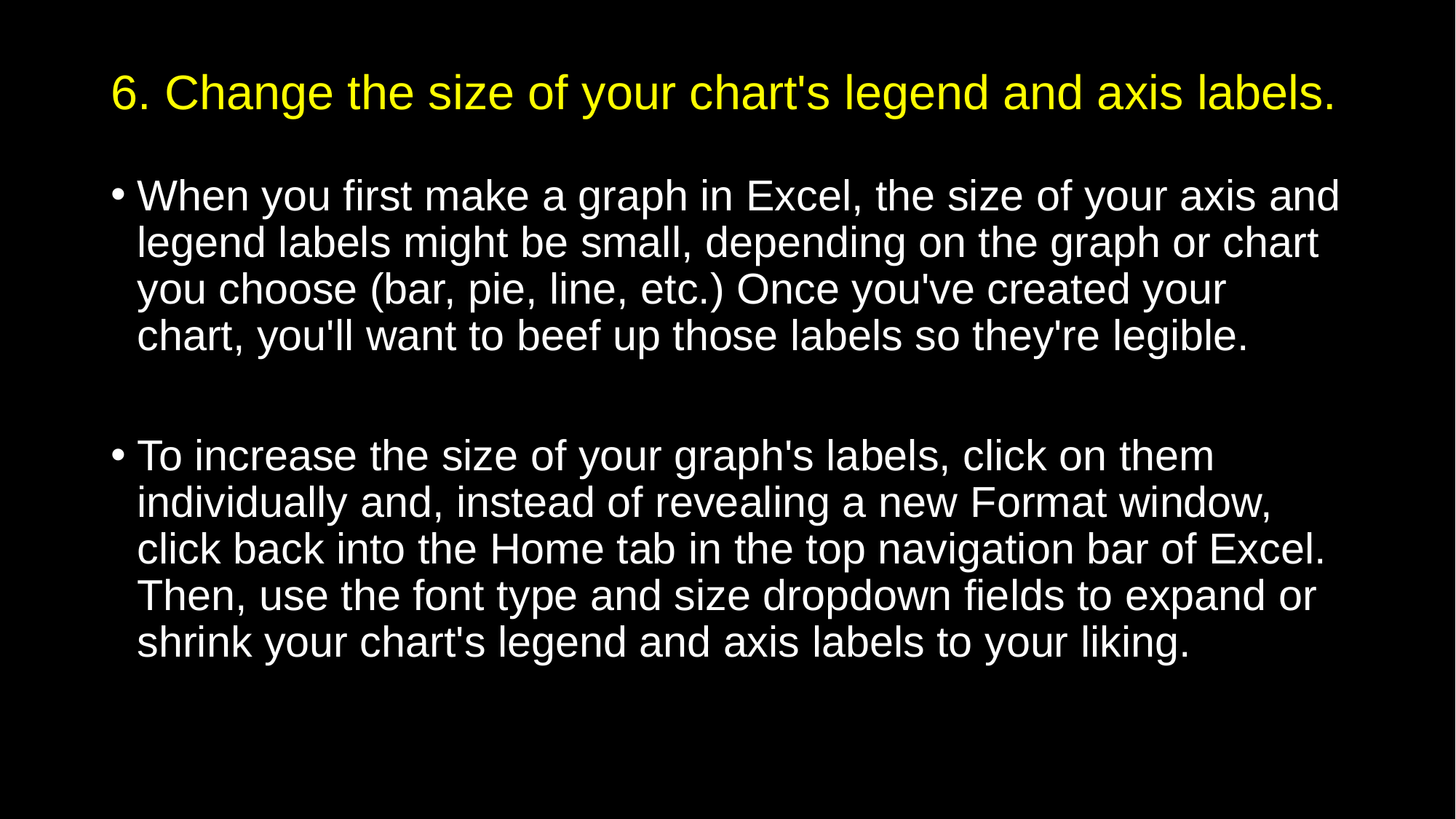

# 6. Change the size of your chart's legend and axis labels.
When you first make a graph in Excel, the size of your axis and legend labels might be small, depending on the graph or chart you choose (bar, pie, line, etc.) Once you've created your chart, you'll want to beef up those labels so they're legible.

To increase the size of your graph's labels, click on them individually and, instead of revealing a new Format window, click back into the Home tab in the top navigation bar of Excel. Then, use the font type and size dropdown fields to expand or shrink your chart's legend and axis labels to your liking.